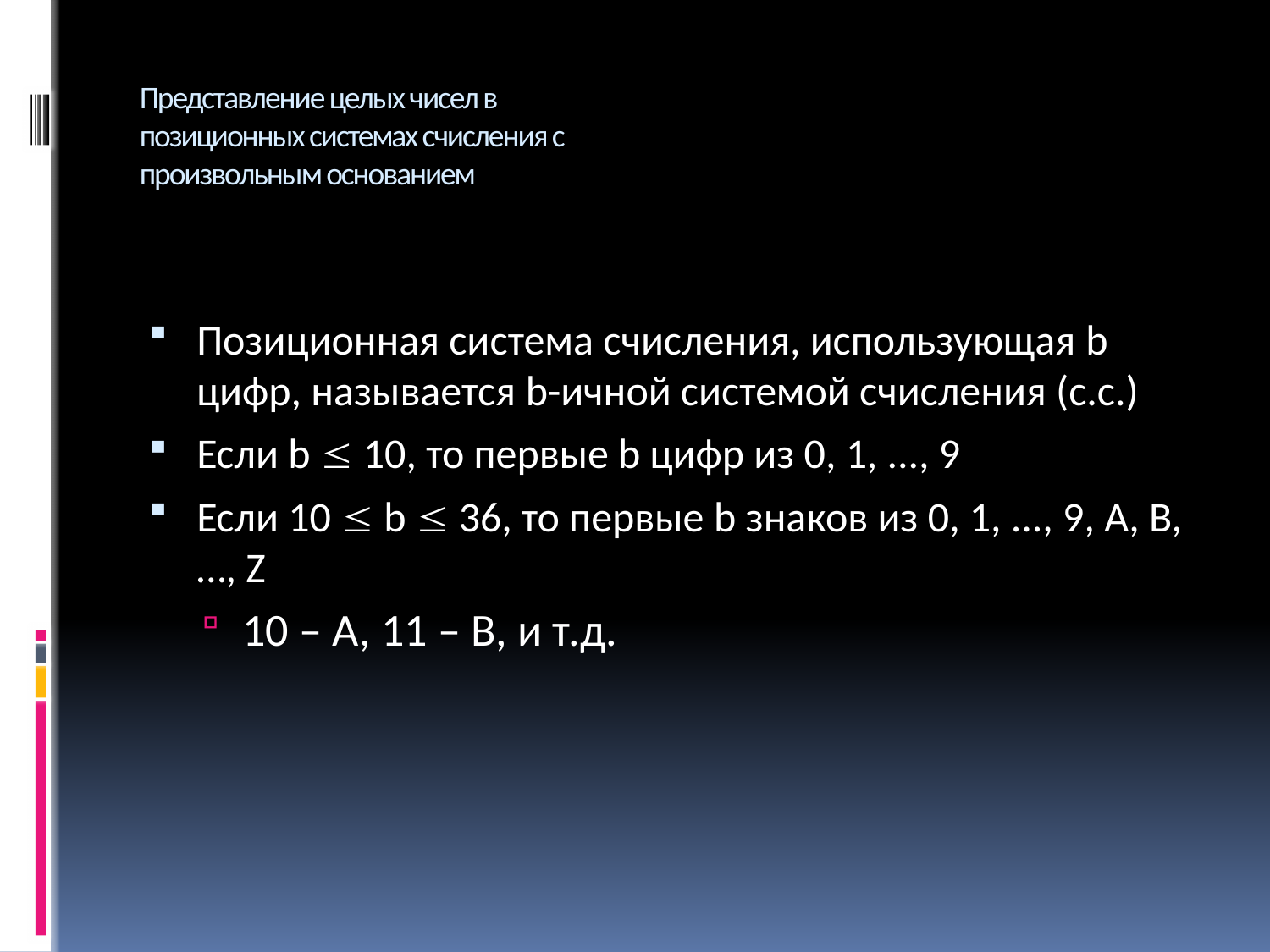

# Представление целых чисел в позиционных системах счисления с произвольным основанием
Позиционная система счисления, использующая b цифр, называется b-ичной системой счисления (с.с.)
Если b ≤ 10, то первые b цифр из 0, 1, ..., 9
Если 10 ≤ b ≤ 36, то первые b знаков из 0, 1, ..., 9, A, B, …, Z
10 – A, 11 – B, и т.д.